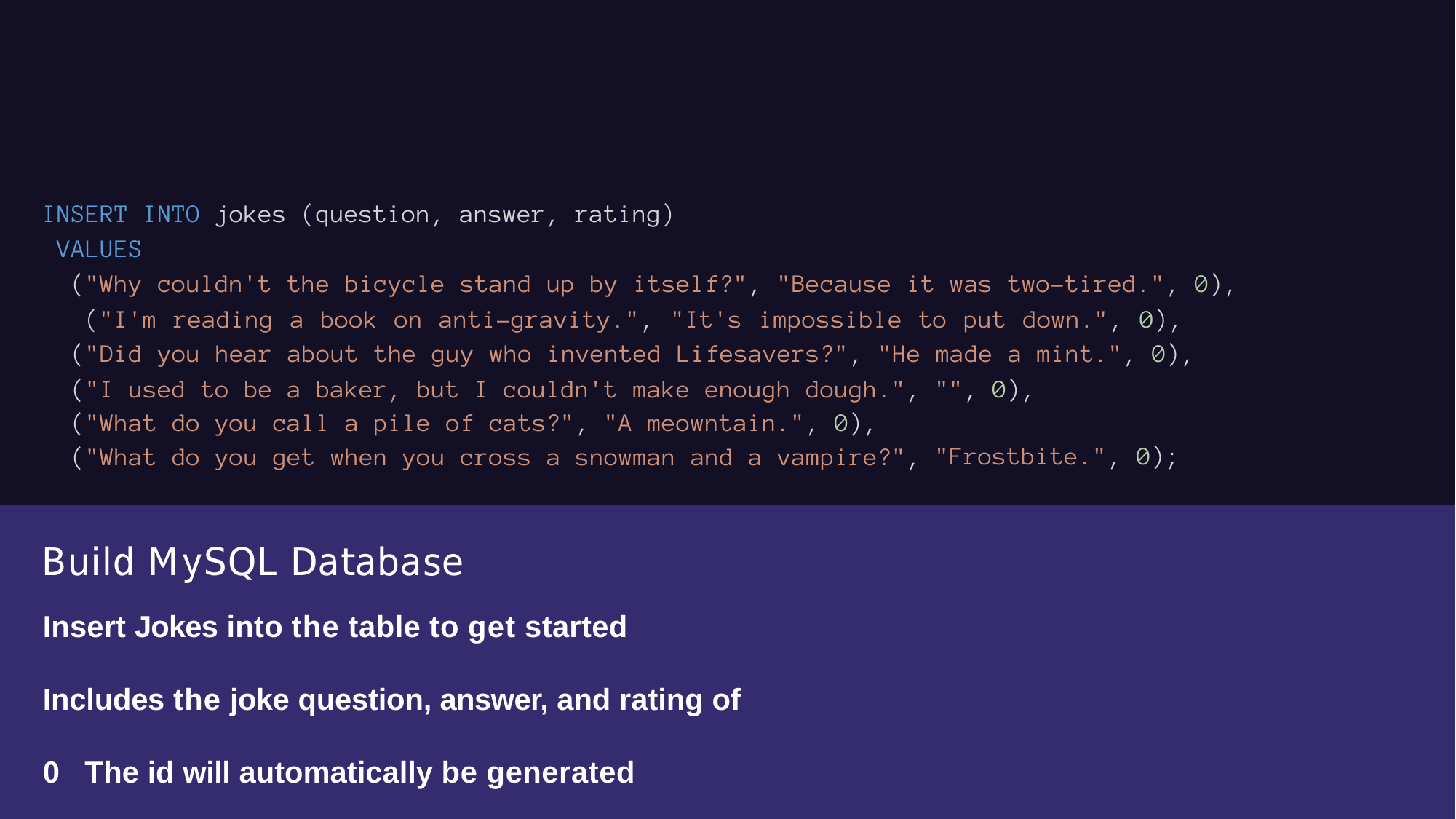

INSERT INTO jokes (question, answer, rating)  VALUES
("Why couldn't the bicycle stand up by itself?", "Because it was two-tired.", 0),  ("I'm reading a book on anti-gravity.", "It's impossible to put down.", 0),  ("Did you hear about the guy who invented Lifesavers?", "He made a mint.", 0),
| ("I used to be a baker, but I couldn't make enough dough.", | "", 0), |  |
| --- | --- | --- |
| ("What do you call a pile of cats?", "A meowntain.", 0), ("What do you get when you cross a snowman and a vampire?", | "Frostbite.", | 0); |
Build MySQL Database
Insert Jokes into the table to get started
Includes the joke question, answer, and rating of 0  The id will automatically be generated
6